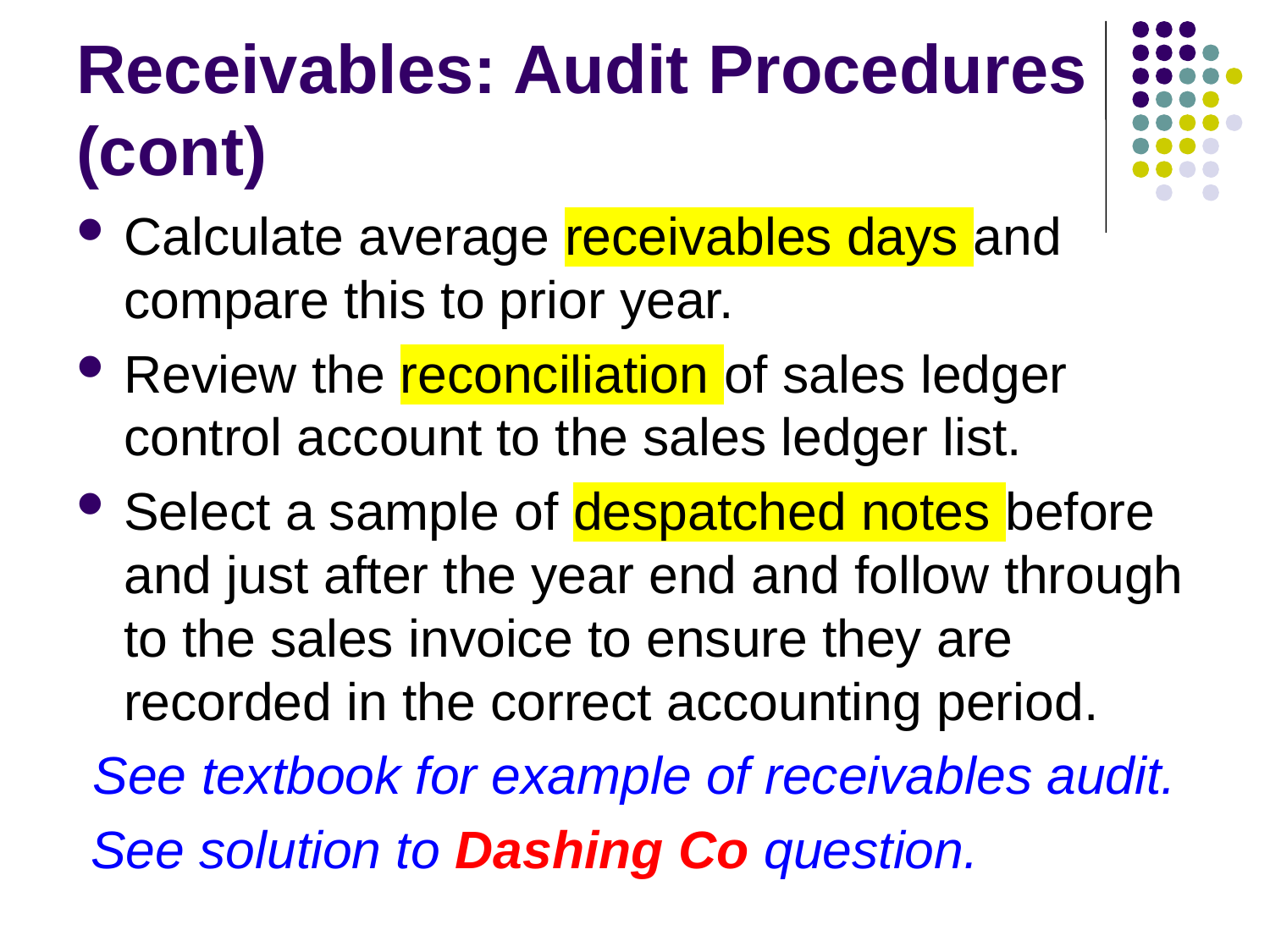

# Receivables: Audit Procedures (cont)
Calculate average receivables days and compare this to prior year.
Review the reconciliation of sales ledger control account to the sales ledger list.
Select a sample of despatched notes before and just after the year end and follow through to the sales invoice to ensure they are recorded in the correct accounting period.
See textbook for example of receivables audit.
 See solution to Dashing Co question.